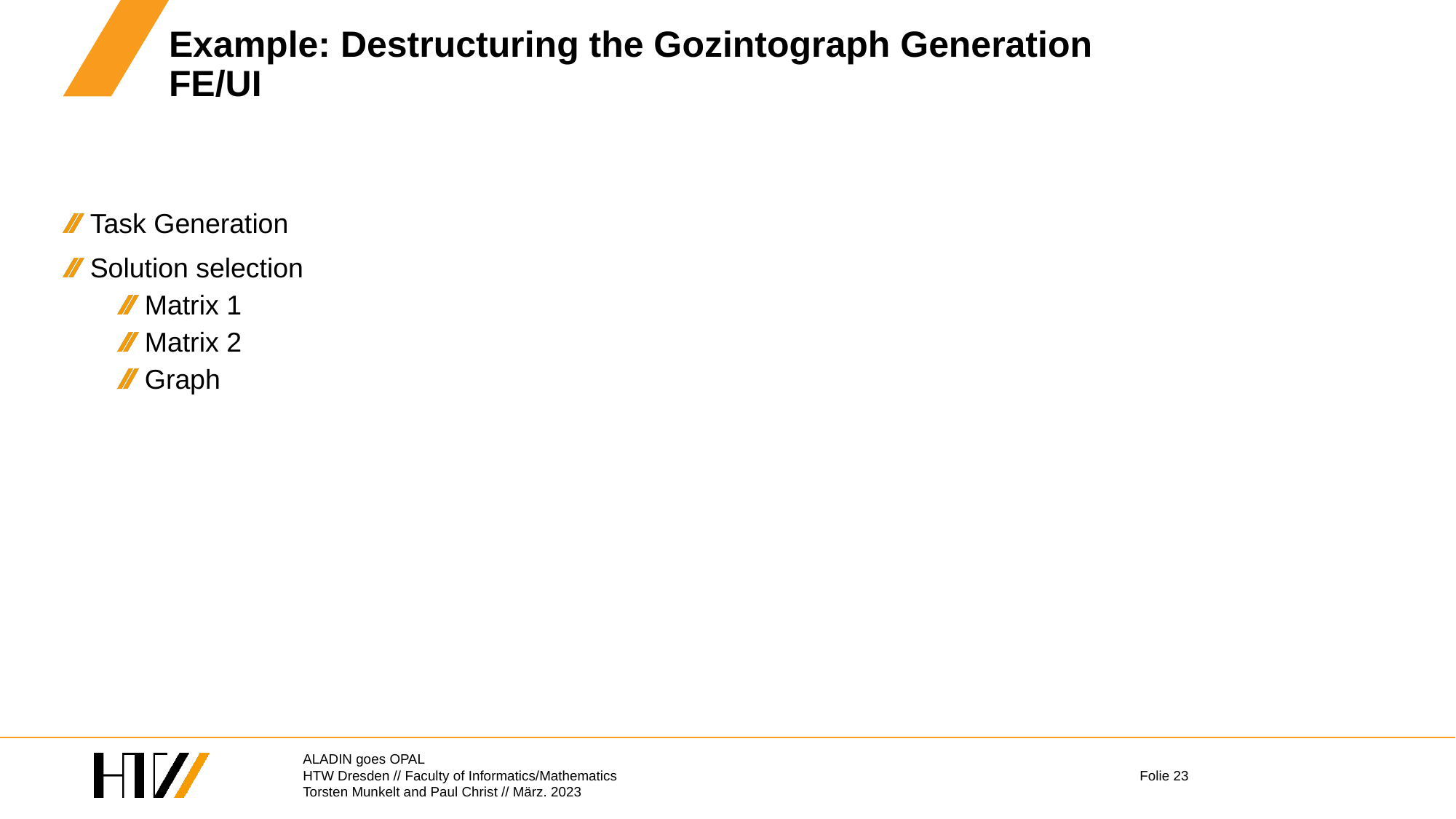

# Example: Destructuring the Gozintograph Generation FE/UI
Task Generation
Solution selection
Matrix 1
Matrix 2
Graph